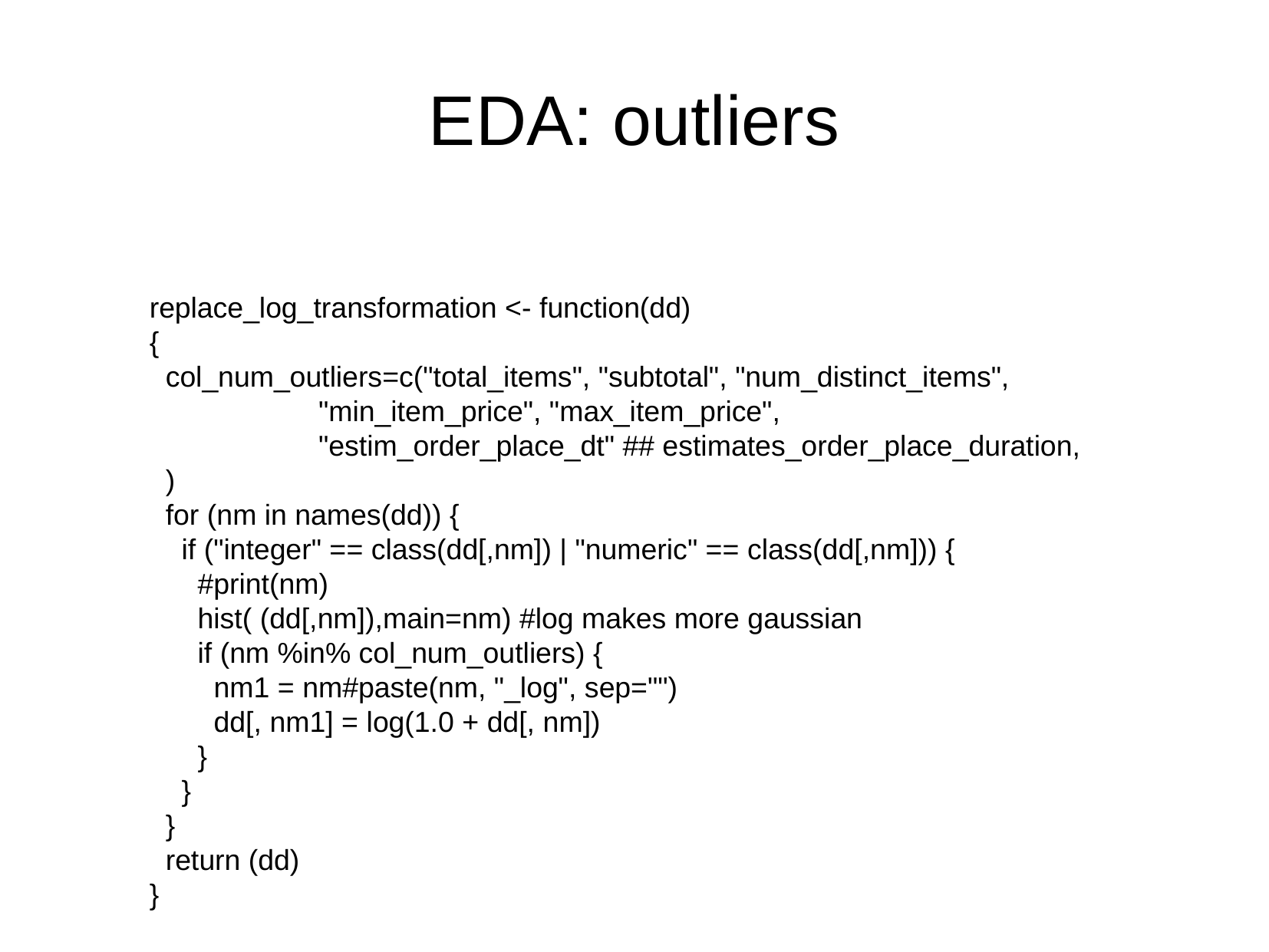

EDA: outliers
replace_log_transformation <- function(dd)
{
  col_num_outliers=c("total_items", "subtotal", "num_distinct_items",
                     "min_item_price", "max_item_price",
                     "estim_order_place_dt" ## estimates_order_place_duration,
  )
  for (nm in names(dd)) {
    if ("integer" == class(dd[,nm]) | "numeric" == class(dd[,nm])) {
      #print(nm)
      hist( (dd[,nm]),main=nm) #log makes more gaussian
      if (nm %in% col_num_outliers) {
        nm1 = nm#paste(nm, "_log", sep="")
        dd[, nm1] = log(1.0 + dd[, nm])
      }
    }
  }
  return (dd)
}